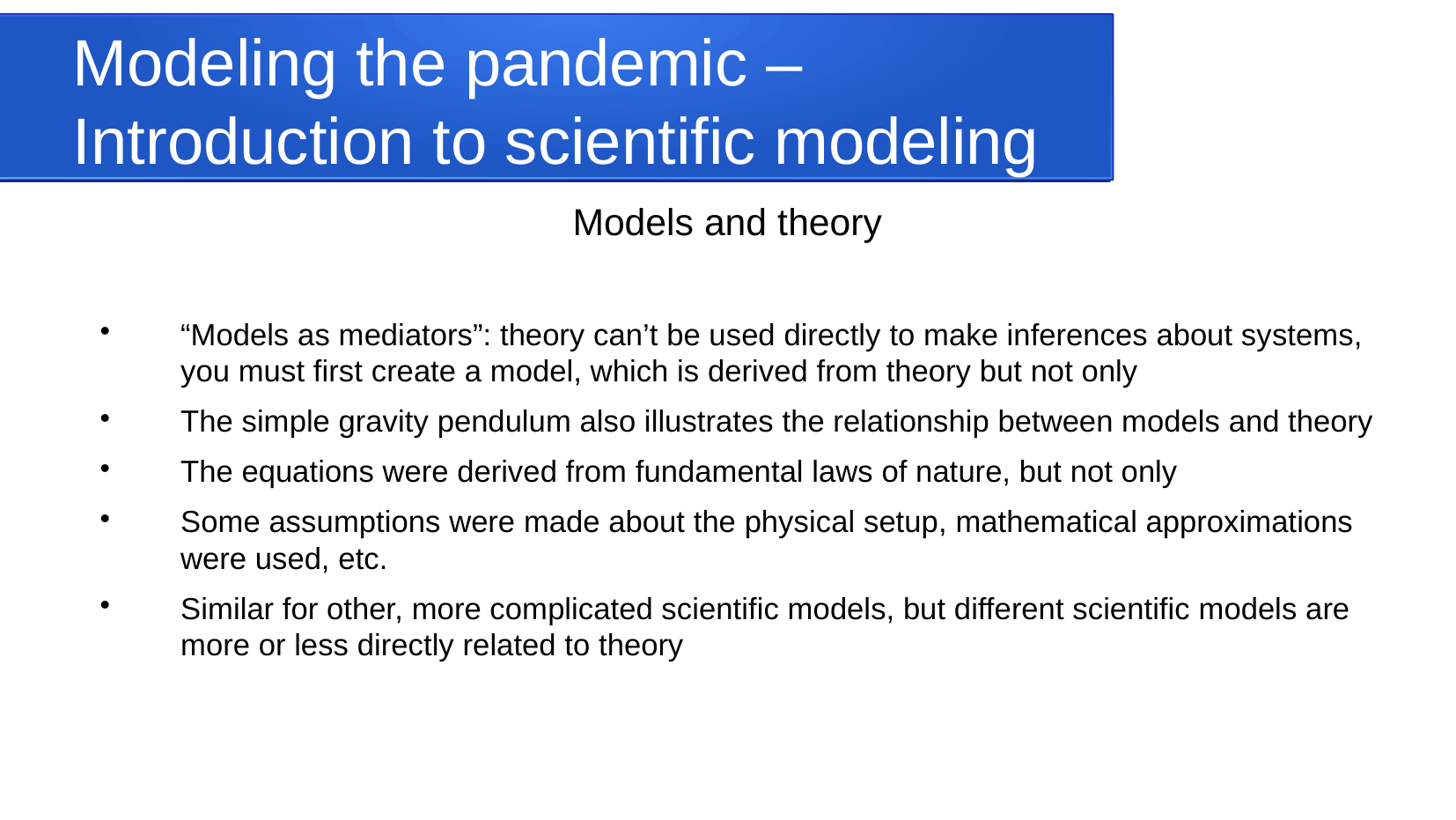

Modeling the pandemic – Introduction to scientific modeling
Models and theory

“Models as mediators”: theory can’t be used directly to make inferences about systems, you must first create a model, which is derived from theory but not only
The simple gravity pendulum also illustrates the relationship between models and theory
The equations were derived from fundamental laws of nature, but not only
Some assumptions were made about the physical setup, mathematical approximations were used, etc.
Similar for other, more complicated scientific models, but different scientific models are more or less directly related to theory